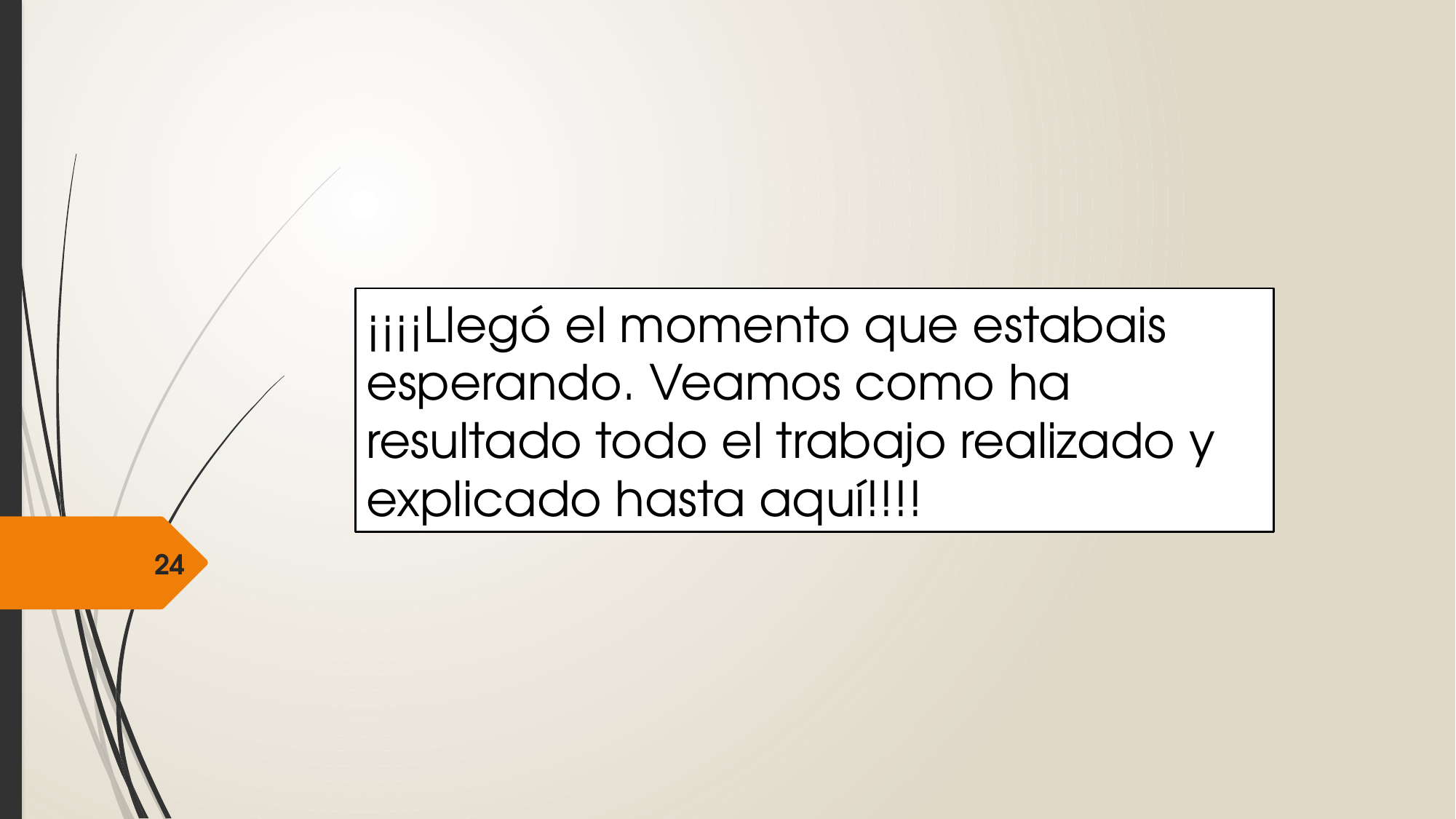

¡¡¡¡Llegó el momento que estabais esperando. Veamos como ha resultado todo el trabajo realizado y explicado hasta aquí!!!!
24